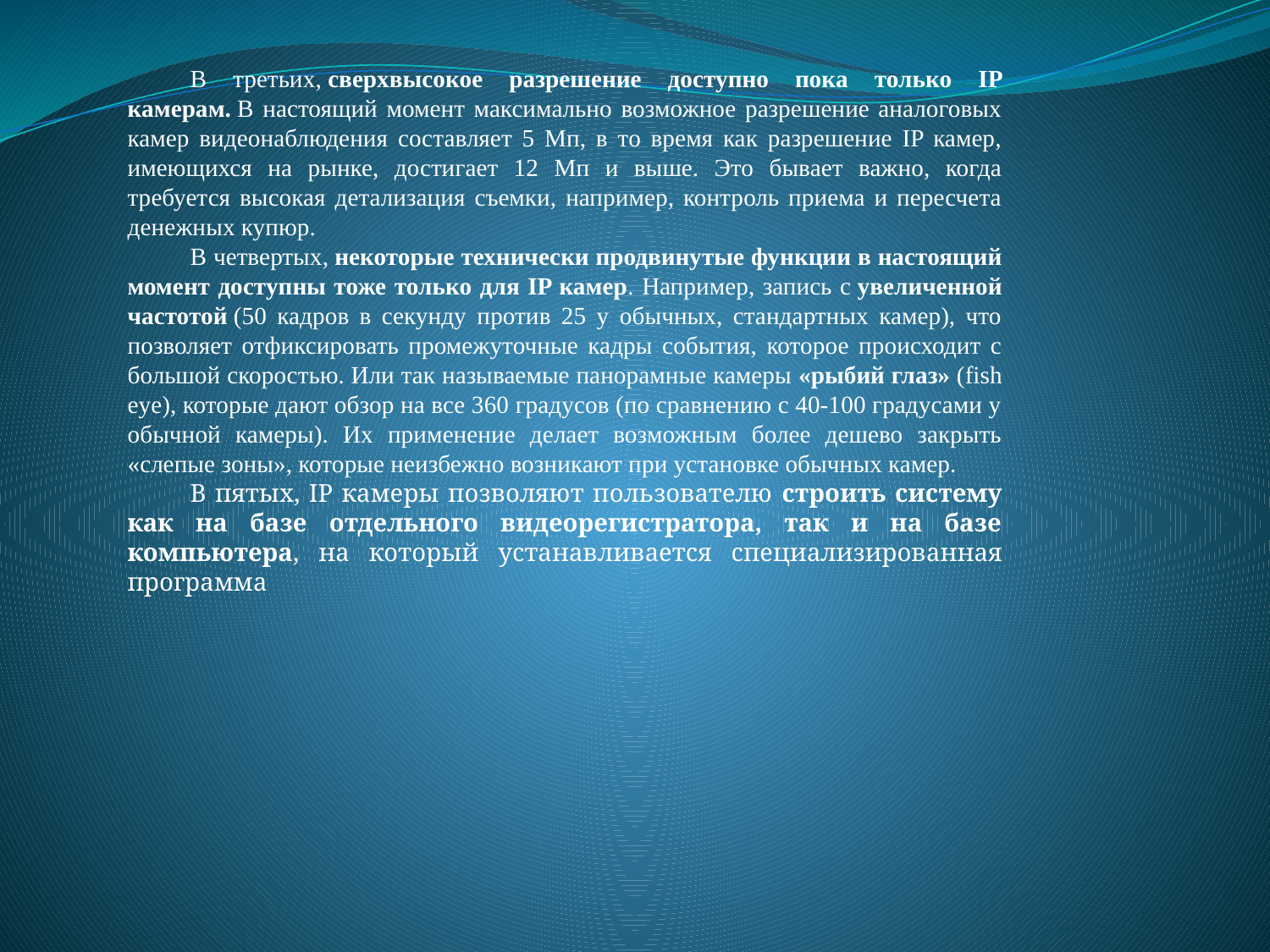

В третьих, сверхвысокое разрешение доступно пока только IP камерам. В настоящий момент максимально возможное разрешение аналоговых камер видеонаблюдения составляет 5 Мп, в то время как разрешение IP камер, имеющихся на рынке, достигает 12 Мп и выше. Это бывает важно, когда требуется высокая детализация съемки, например, контроль приема и пересчета денежных купюр.
В четвертых, некоторые технически продвинутые функции в настоящий момент доступны тоже только для IP камер. Например, запись с увеличенной частотой (50 кадров в секунду против 25 у обычных, стандартных камер), что позволяет отфиксировать промежуточные кадры события, которое происходит с большой скоростью. Или так называемые панорамные камеры «рыбий глаз» (fish eye), которые дают обзор на все 360 градусов (по сравнению с 40-100 градусами у обычной камеры). Их применение делает возможным более дешево закрыть «слепые зоны», которые неизбежно возникают при установке обычных камер.
В пятых, IP камеры позволяют пользователю строить систему как на базе отдельного видеорегистратора, так и на базе компьютера, на который устанавливается специализированная программа